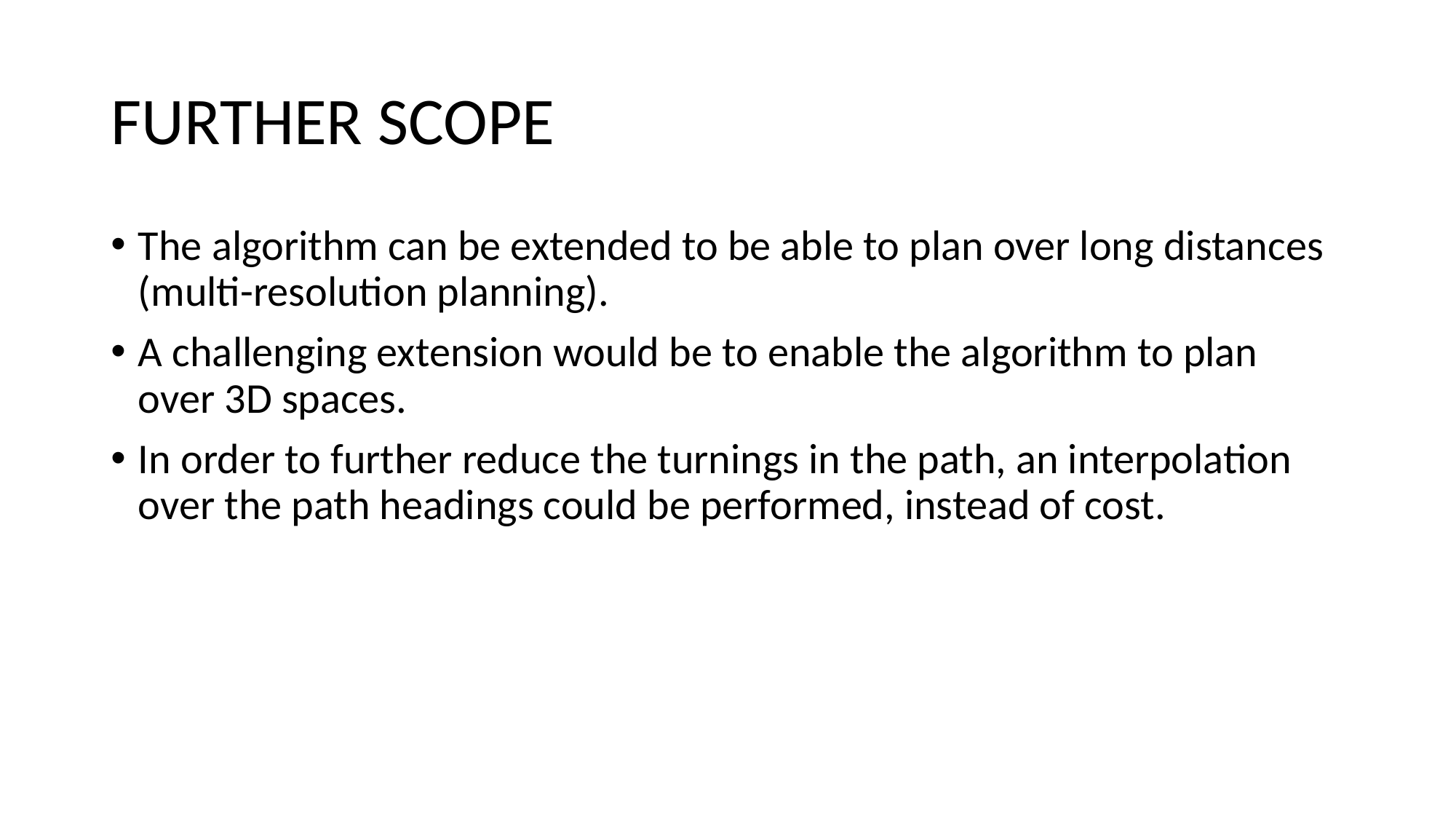

# FURTHER SCOPE
The algorithm can be extended to be able to plan over long distances (multi-resolution planning).
A challenging extension would be to enable the algorithm to plan over 3D spaces.
In order to further reduce the turnings in the path, an interpolation over the path headings could be performed, instead of cost.